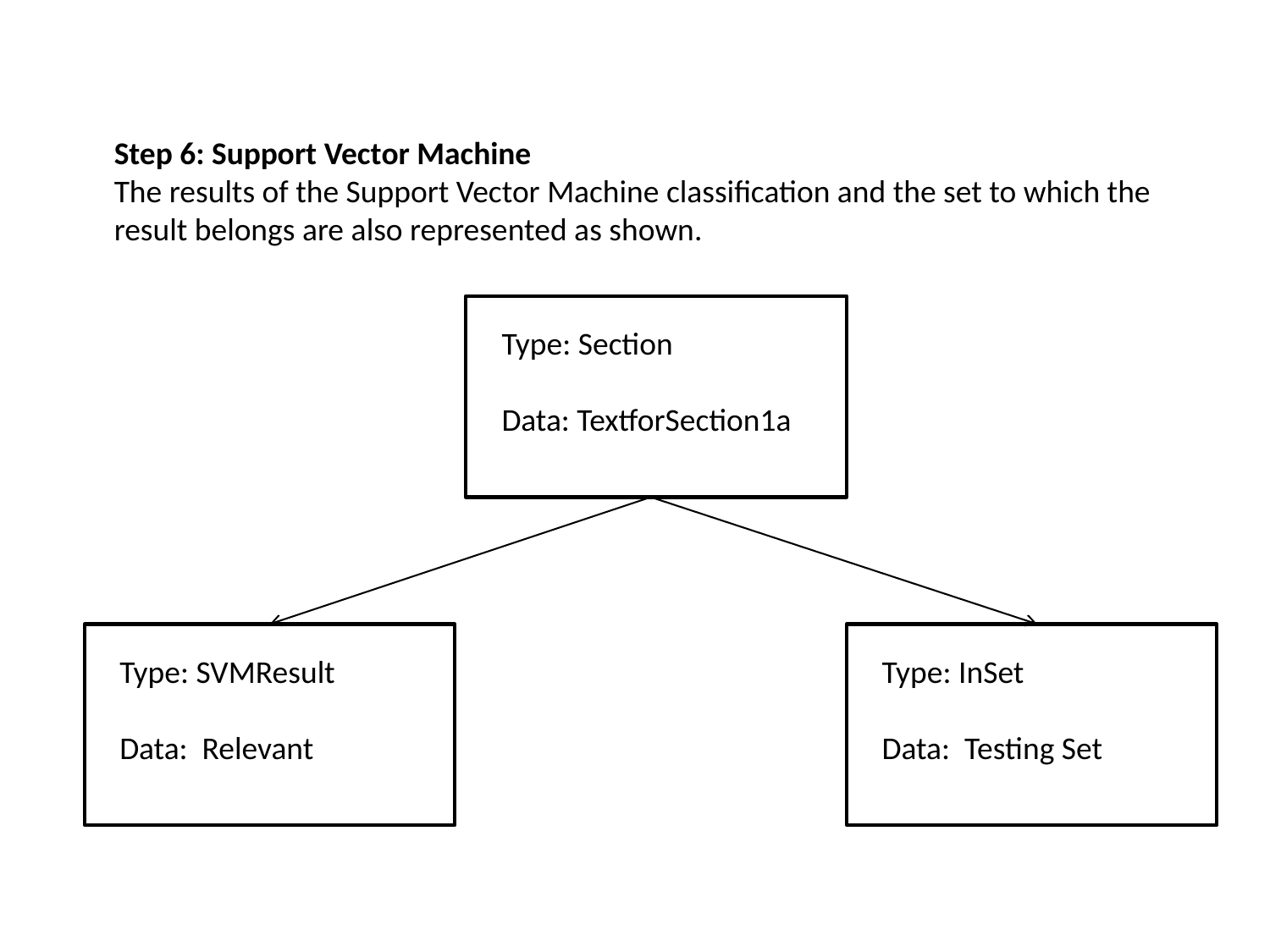

Step 6: Support Vector Machine
The results of the Support Vector Machine classification and the set to which the
result belongs are also represented as shown.

Type: Section

Data: TextforSection1a

Type: SVMResult

Data:  Relevant

Type: InSet

Data:  Testing Set